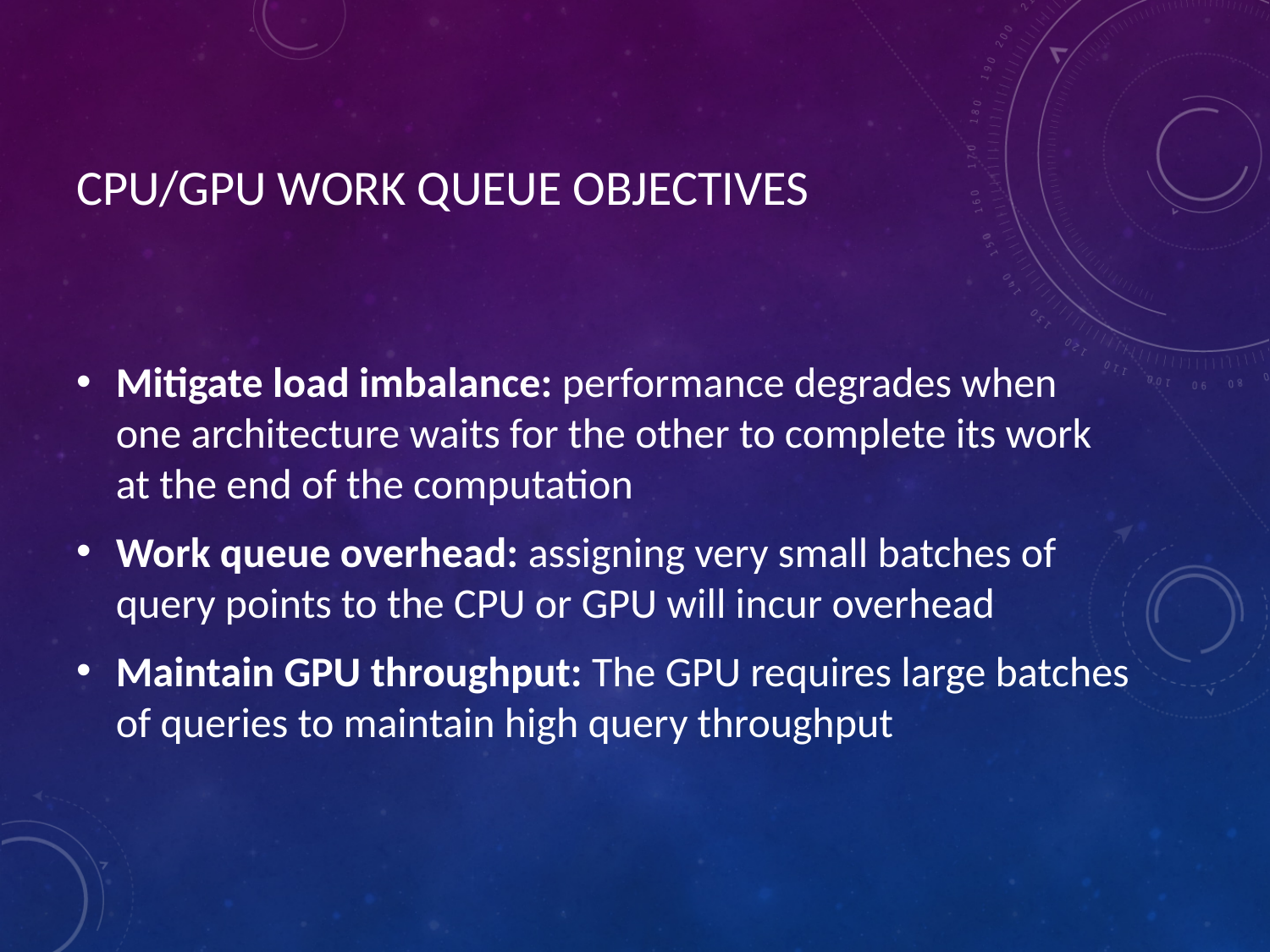

# Cpu/gpu work queue objectives
Mitigate load imbalance: performance degrades when one architecture waits for the other to complete its work at the end of the computation
Work queue overhead: assigning very small batches of query points to the CPU or GPU will incur overhead
Maintain GPU throughput: The GPU requires large batches of queries to maintain high query throughput